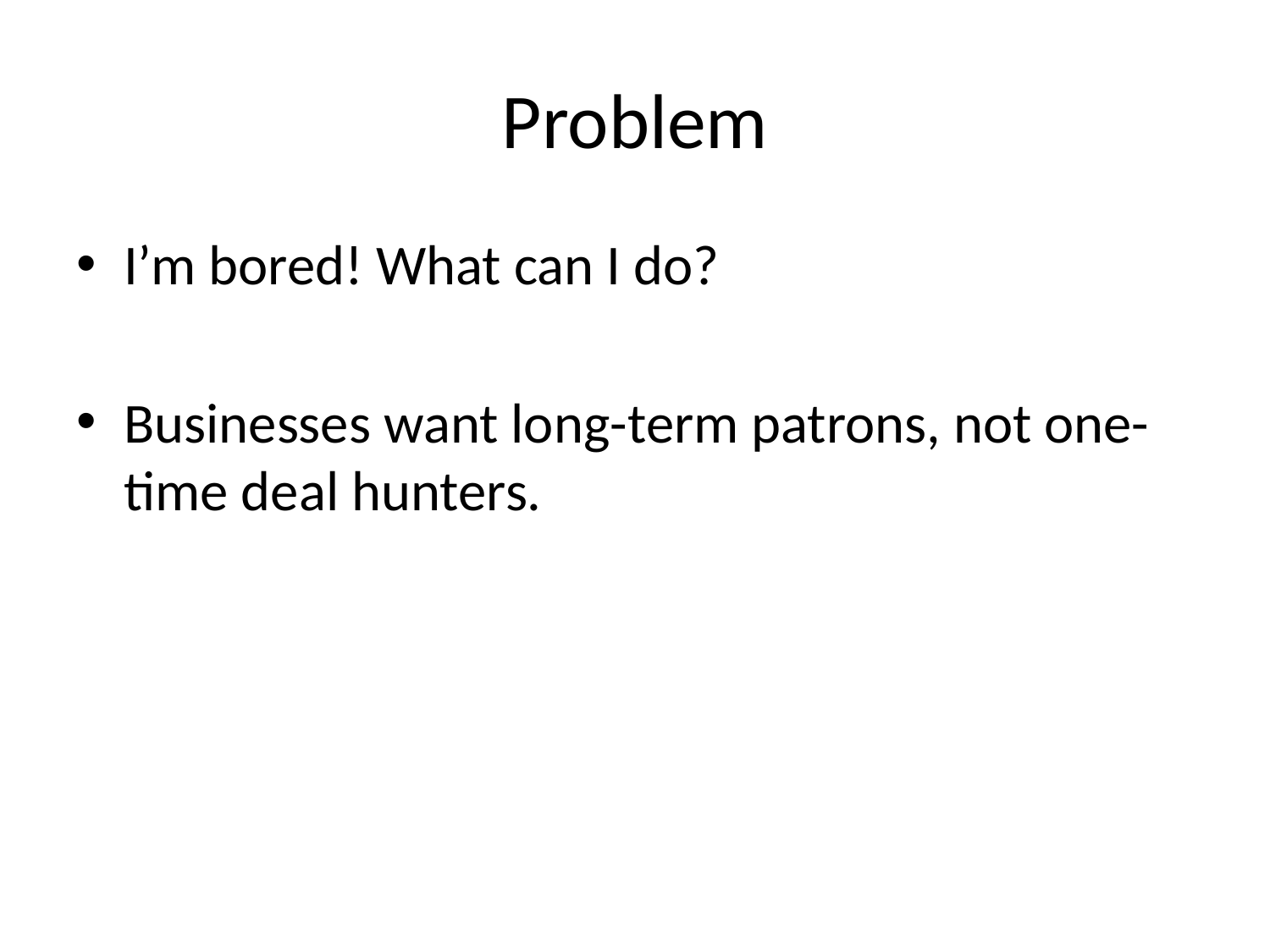

# Problem
I’m bored! What can I do?

Businesses want long-term patrons, not one-time deal hunters.